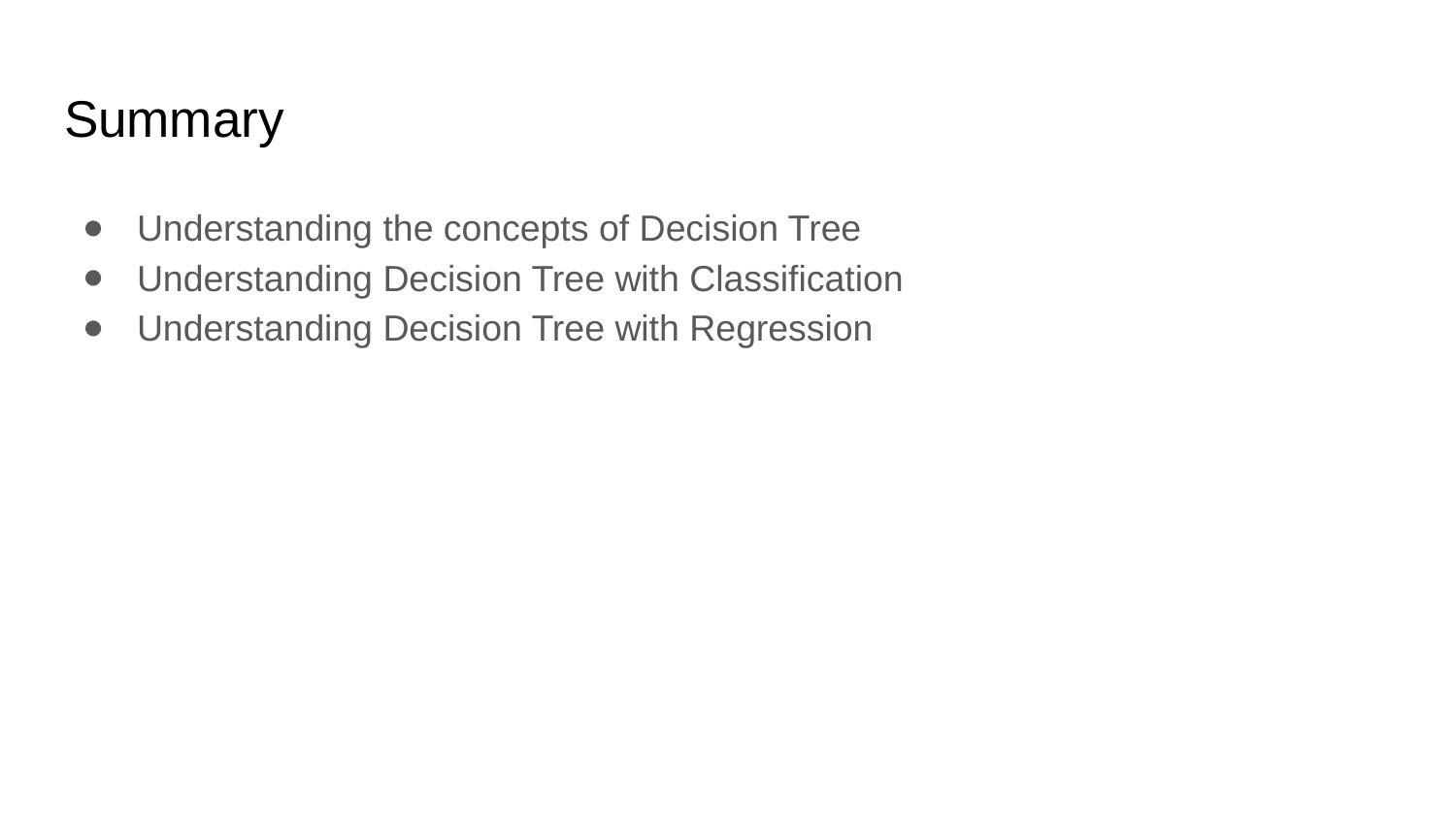

# Summary
Understanding the concepts of Decision Tree
Understanding Decision Tree with Classification
Understanding Decision Tree with Regression